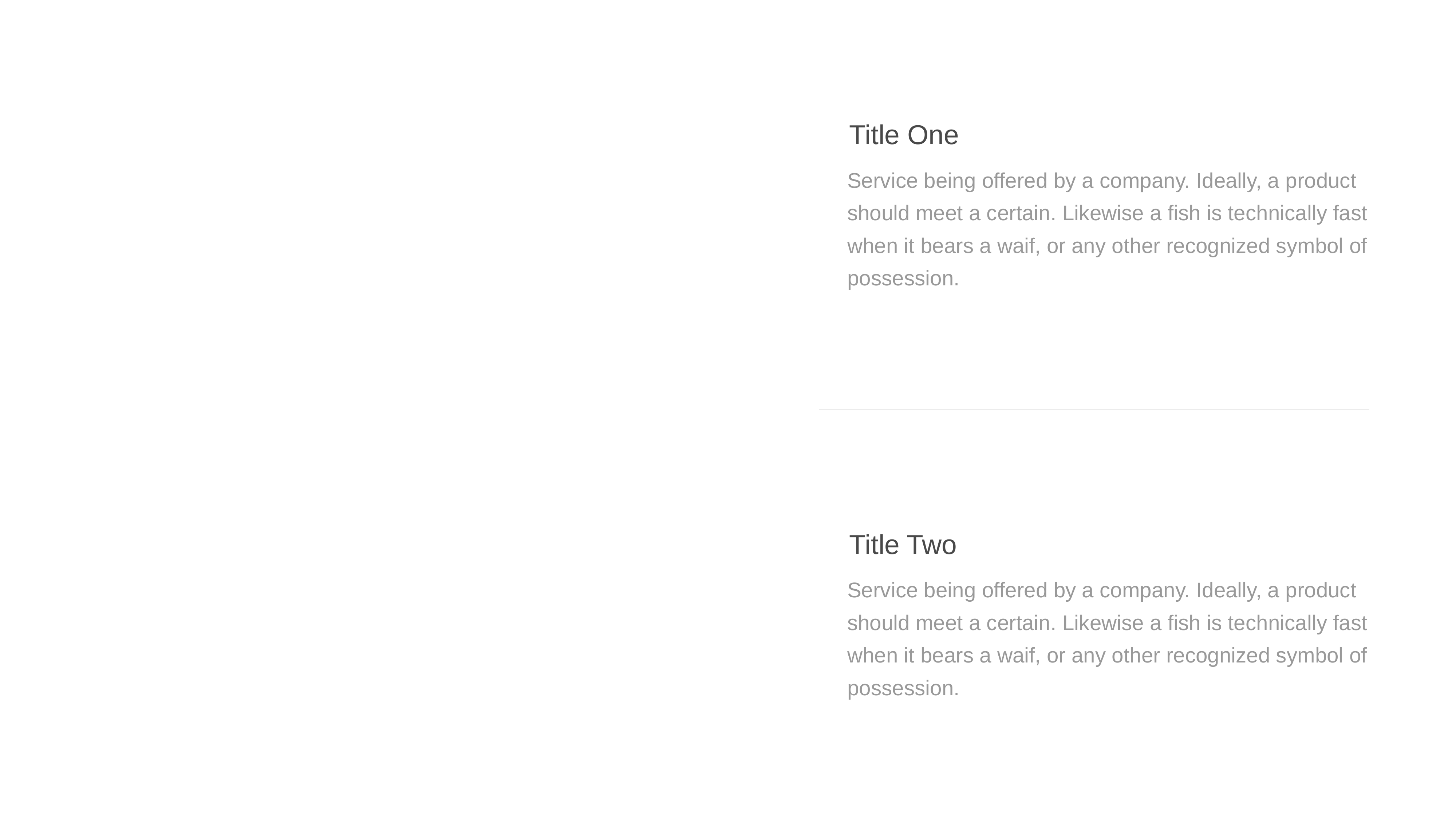

Title One
Service being offered by a company. Ideally, a product should meet a certain. Likewise a fish is technically fast when it bears a waif, or any other recognized symbol of possession.
Title Two
Service being offered by a company. Ideally, a product should meet a certain. Likewise a fish is technically fast when it bears a waif, or any other recognized symbol of possession.